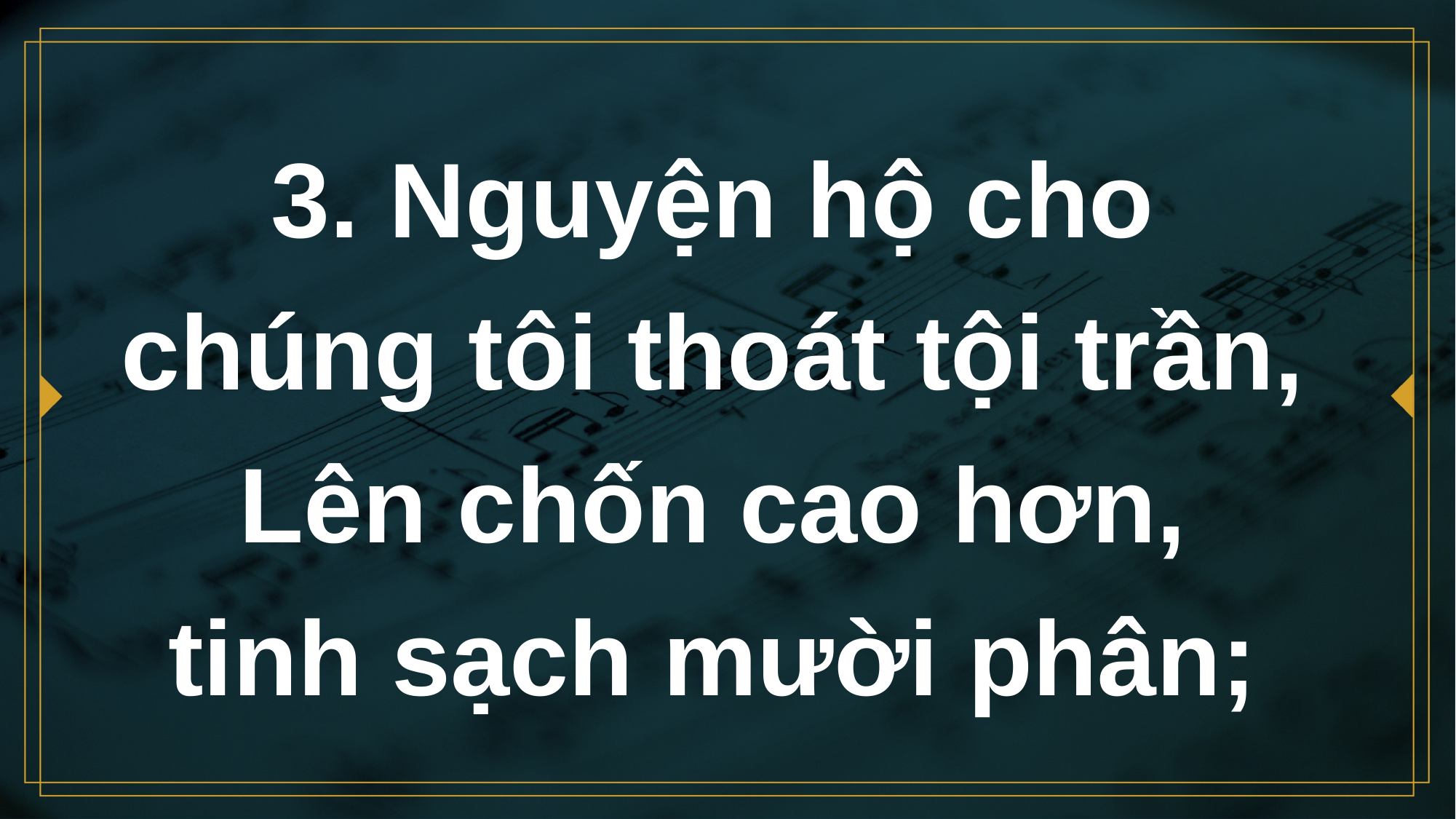

# 3. Nguyện hộ cho chúng tôi thoát tội trần, Lên chốn cao hơn, tinh sạch mười phân;